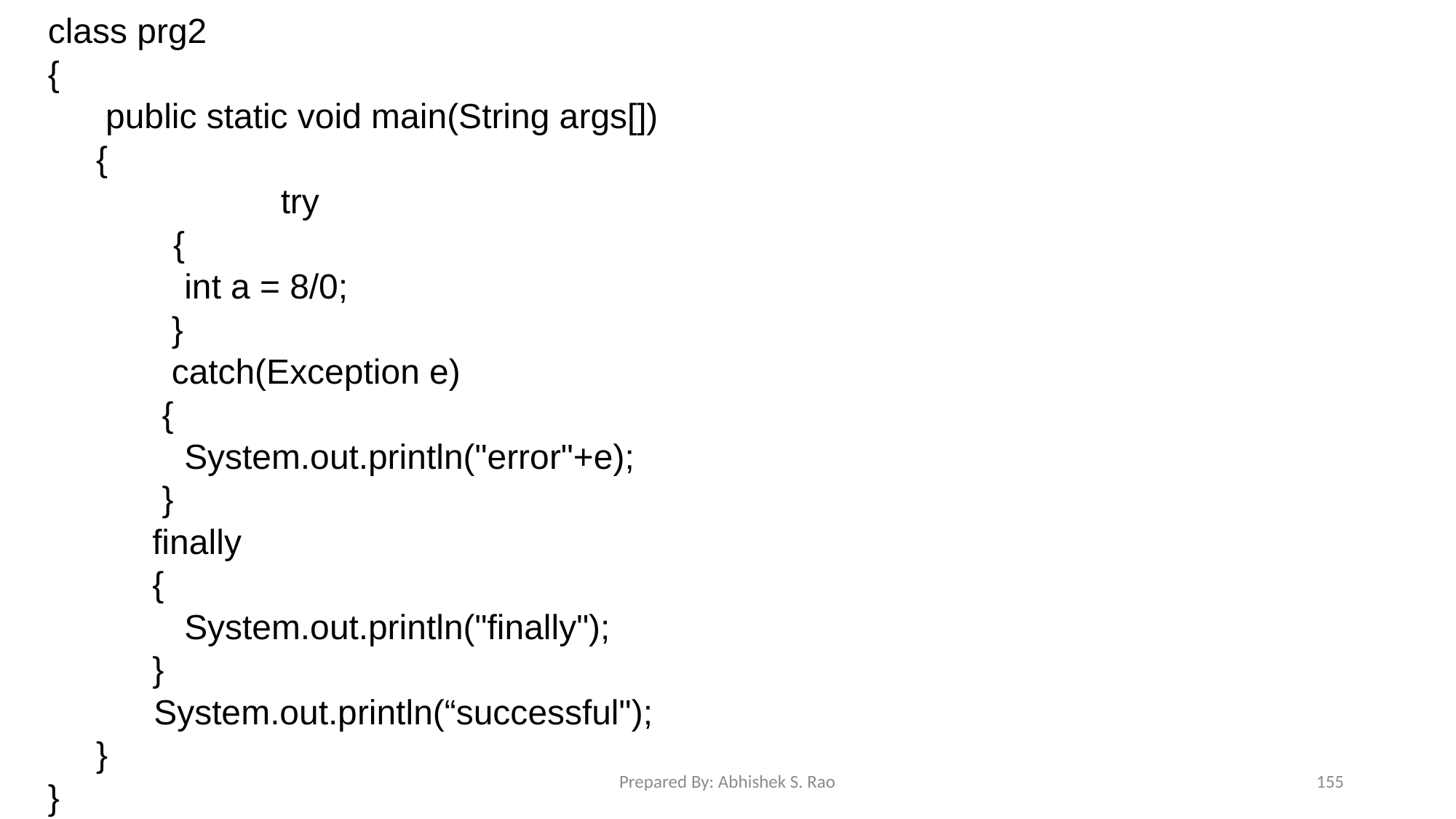

class prg2
{
      public static void main(String args[])
     {
   	          try
             {
		int a = 8/0;
	          }
	          catch(Exception e)
	         {
		System.out.println("error"+e);
	         }
	        finally
	        {
		System.out.println("finally");
	        }
           System.out.println(“successful");
     }
}
Prepared By: Abhishek S. Rao
155